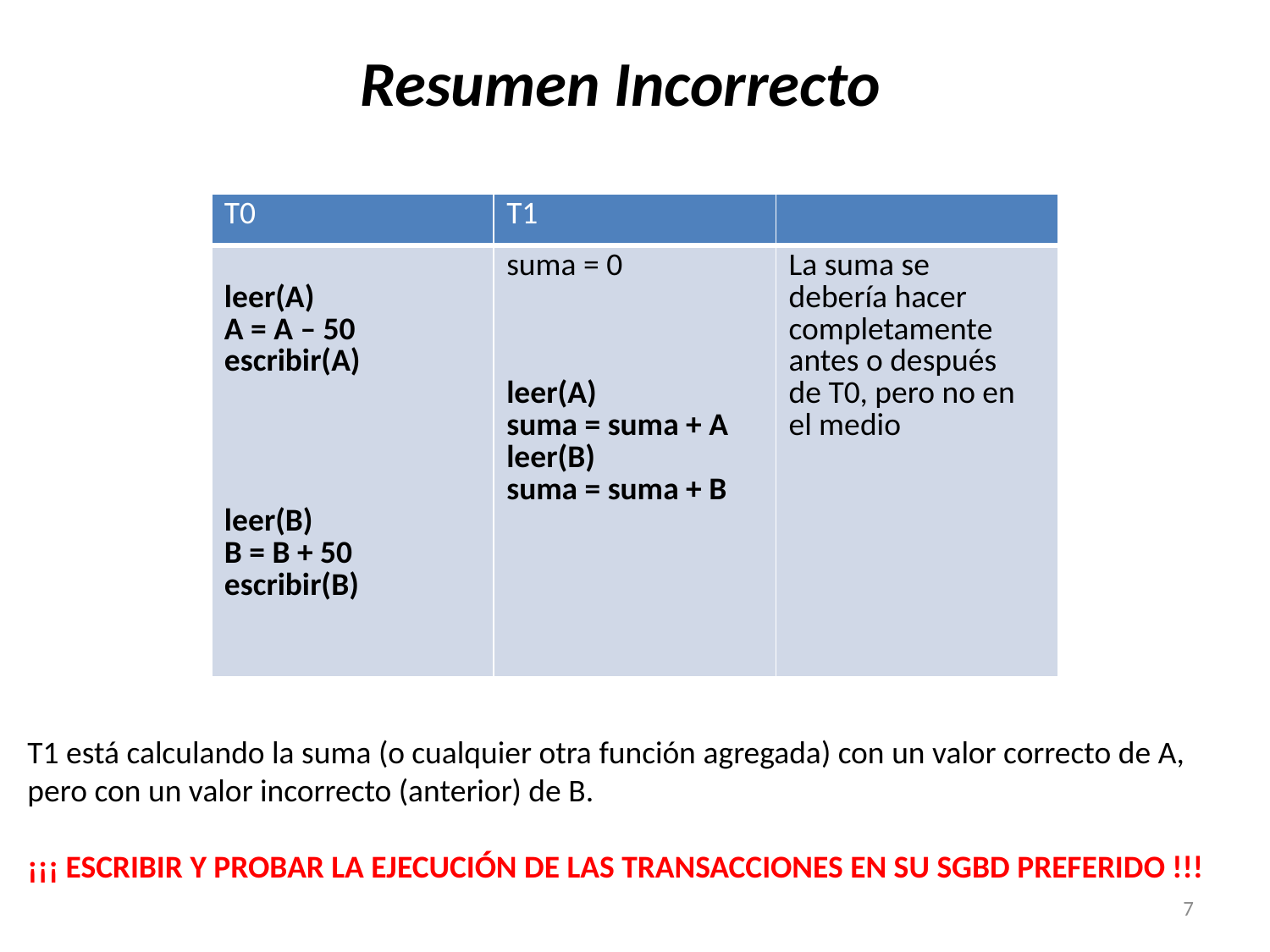

Resumen Incorrecto
| T0 | T1 |  |
| --- | --- | --- |
| leer(A) A = A – 50 escribir(A) leer(B) B = B + 50 escribir(B) | suma = 0 leer(A) suma = suma + A leer(B) suma = suma + B | La suma se debería hacer completamente antes o después de T0, pero no en el medio |
T1 está calculando la suma (o cualquier otra función agregada) con un valor correcto de A, pero con un valor incorrecto (anterior) de B.

¡¡¡ ESCRIBIR Y PROBAR LA EJECUCIÓN DE LAS TRANSACCIONES EN SU SGBD PREFERIDO !!!

7